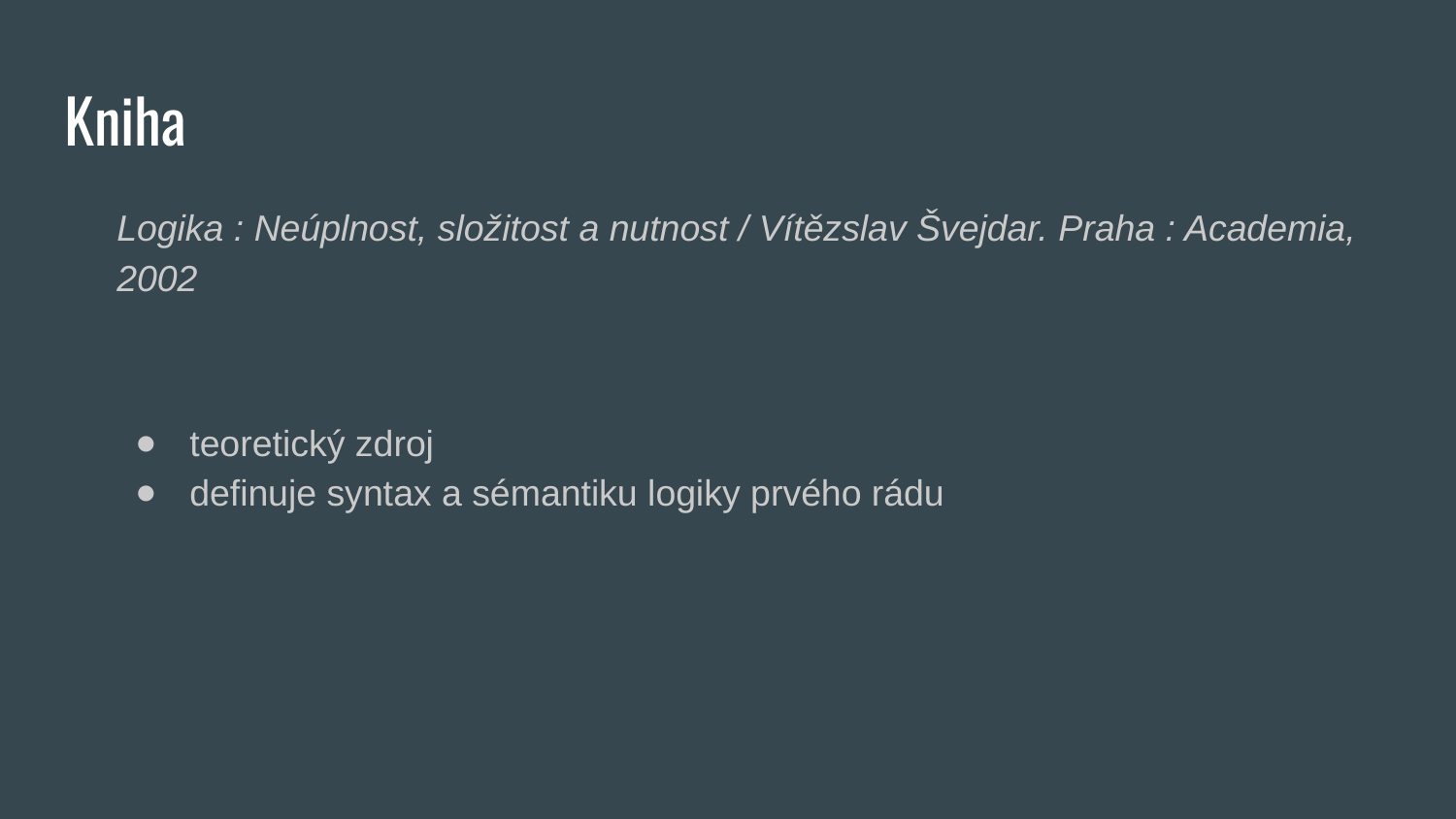

# Kniha
Logika : Neúplnost, složitost a nutnost / Vítězslav Švejdar. Praha : Academia, 2002

teoretický zdroj
definuje syntax a sémantiku logiky prvého rádu